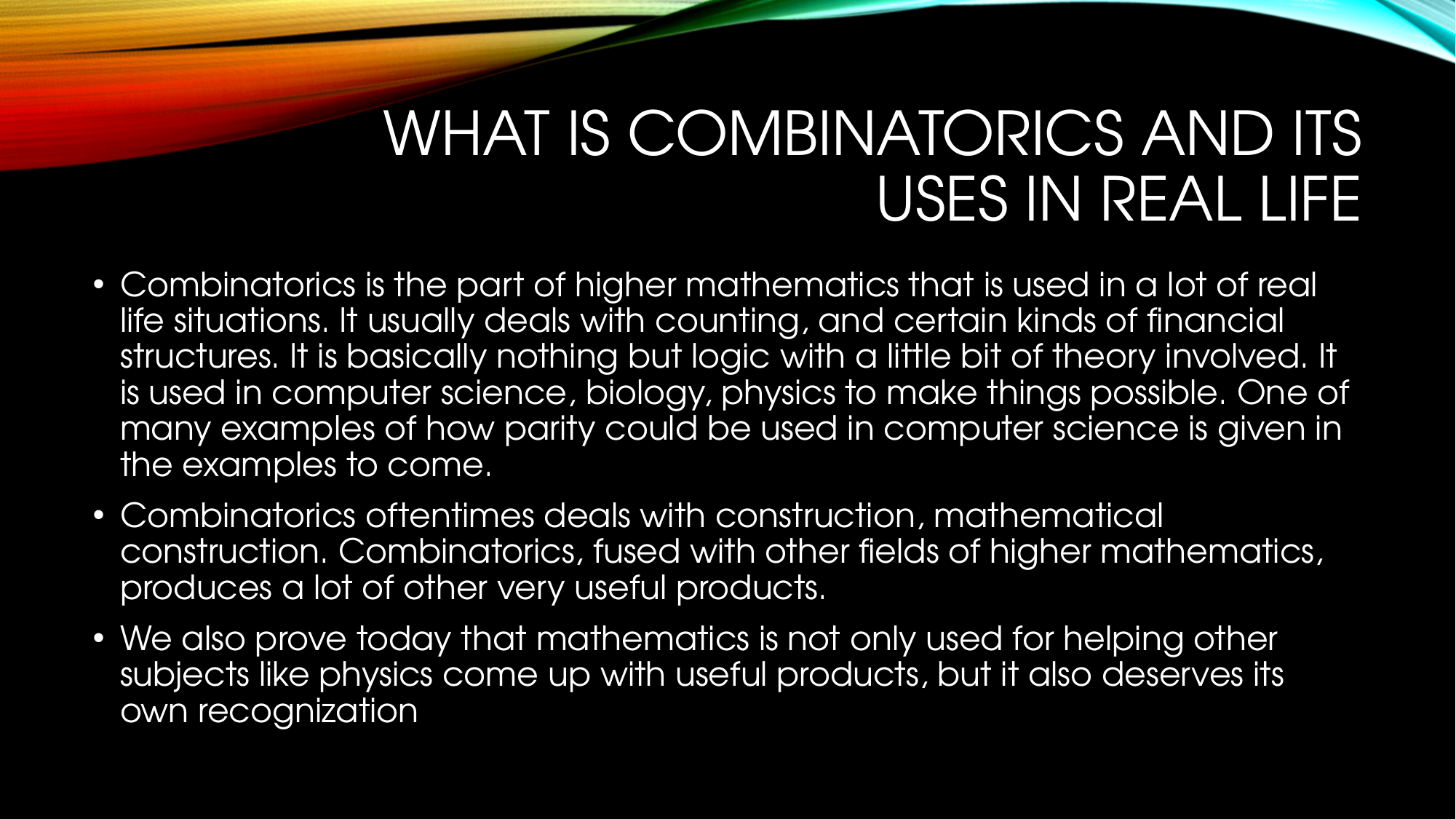

# What is combinatorics and its uses in real life
Combinatorics is the part of higher mathematics that is used in a lot of real life situations. It usually deals with counting, and certain kinds of financial structures. It is basically nothing but logic with a little bit of theory involved. It is used in computer science, biology, physics to make things possible. One of many examples of how parity could be used in computer science is given in the examples to come.
Combinatorics oftentimes deals with construction, mathematical construction. Combinatorics, fused with other fields of higher mathematics, produces a lot of other very useful products.
We also prove today that mathematics is not only used for helping other subjects like physics come up with useful products, but it also deserves its own recognization